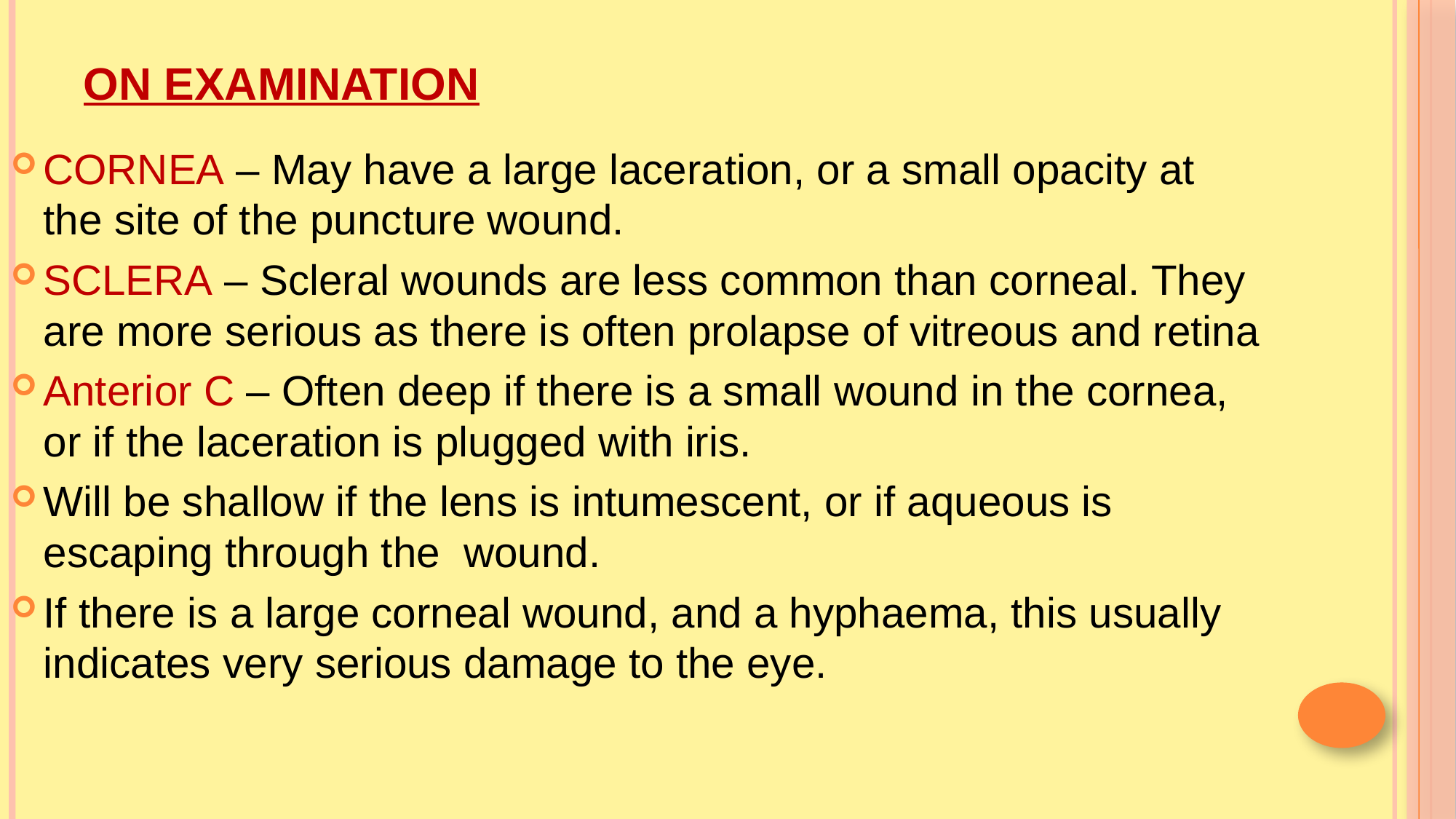

# ON EXAMINATION
CORNEA – May have a large laceration, or a small opacity at the site of the puncture wound.
SCLERA – Scleral wounds are less common than corneal. They are more serious as there is often prolapse of vitreous and retina
Anterior C – Often deep if there is a small wound in the cornea, or if the laceration is plugged with iris.
Will be shallow if the lens is intumescent, or if aqueous is escaping through the  wound.
If there is a large corneal wound, and a hyphaema, this usually indicates very serious damage to the eye.